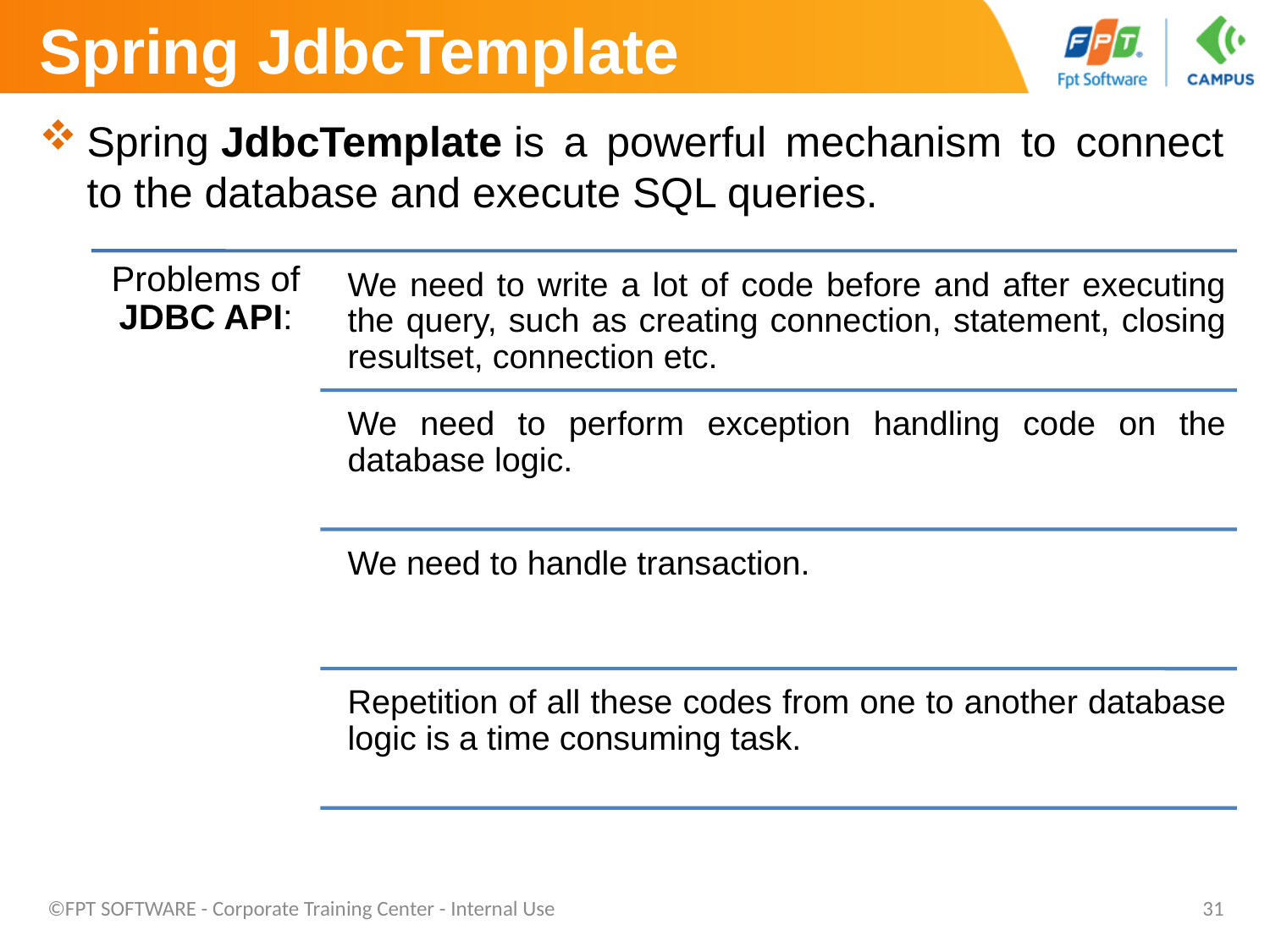

# Spring JdbcTemplate
Spring JdbcTemplate is a powerful mechanism to connect to the database and execute SQL queries.
Problems of JDBC API:
We need to write a lot of code before and after executing the query, such as creating connection, statement, closing resultset, connection etc.
We need to perform exception handling code on the database logic.
We need to handle transaction.
Repetition of all these codes from one to another database logic is a time consuming task.
©FPT SOFTWARE - Corporate Training Center - Internal Use
31